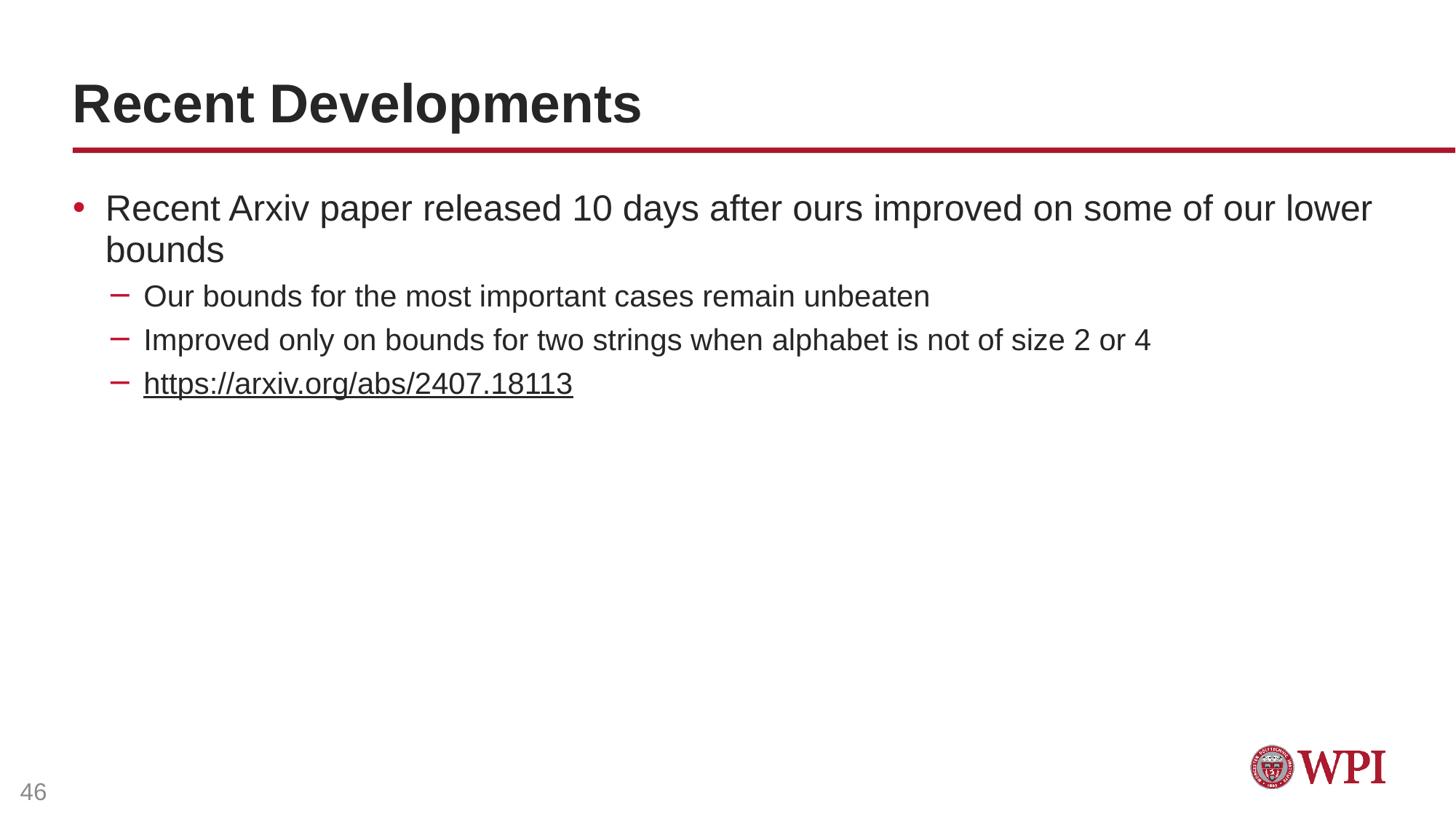

# Recent Developments
Recent Arxiv paper released 10 days after ours improved on some of our lower bounds
Our bounds for the most important cases remain unbeaten
Improved only on bounds for two strings when alphabet is not of size 2 or 4
https://arxiv.org/abs/2407.18113
46